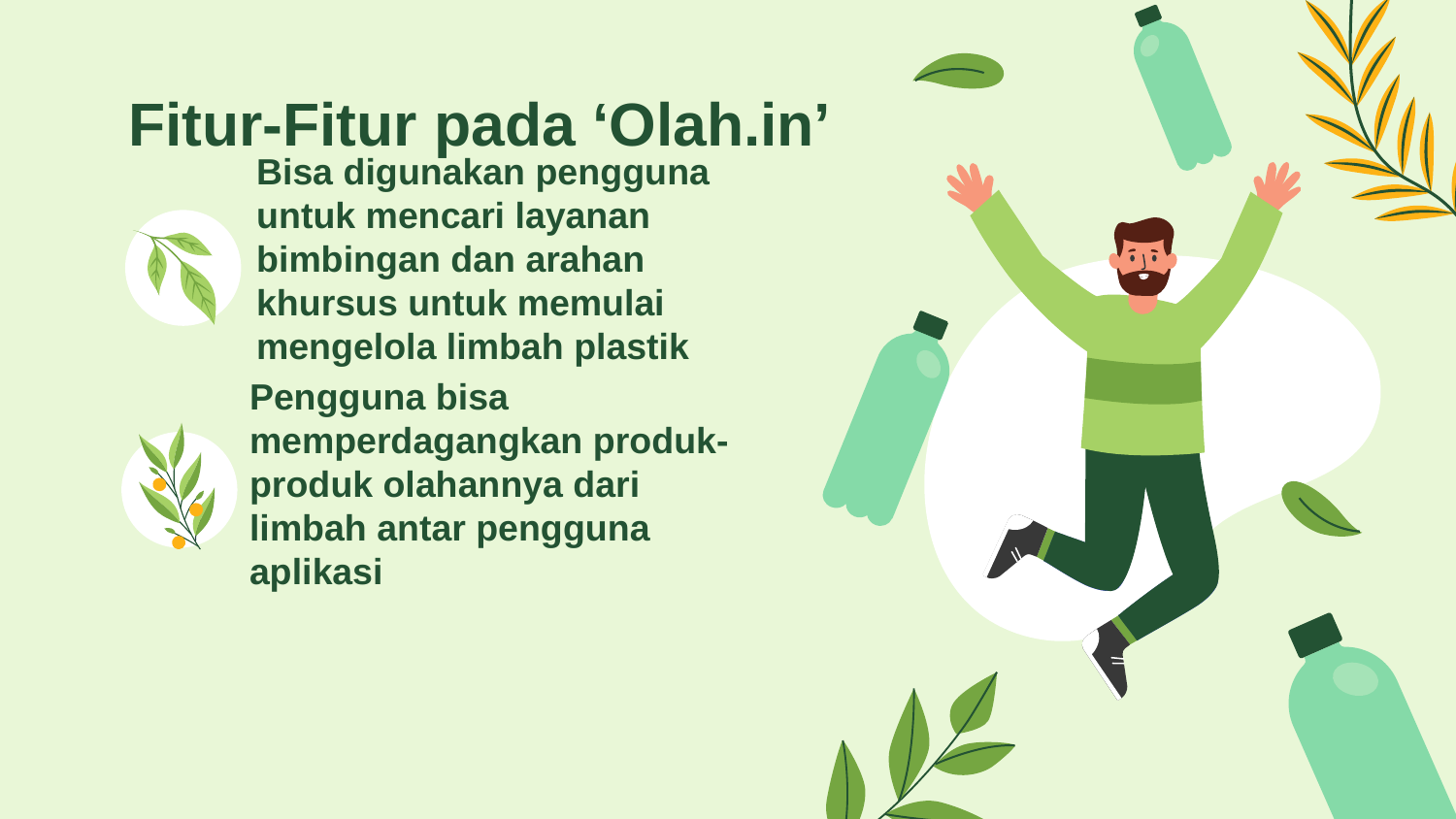

# Fitur-Fitur pada ‘Olah.in’

Bisa digunakan pengguna untuk mencari layanan bimbingan dan arahan khursus untuk memulai mengelola limbah plastik
Pengguna bisa memperdagangkan produk-produk olahannya dari limbah antar pengguna aplikasi